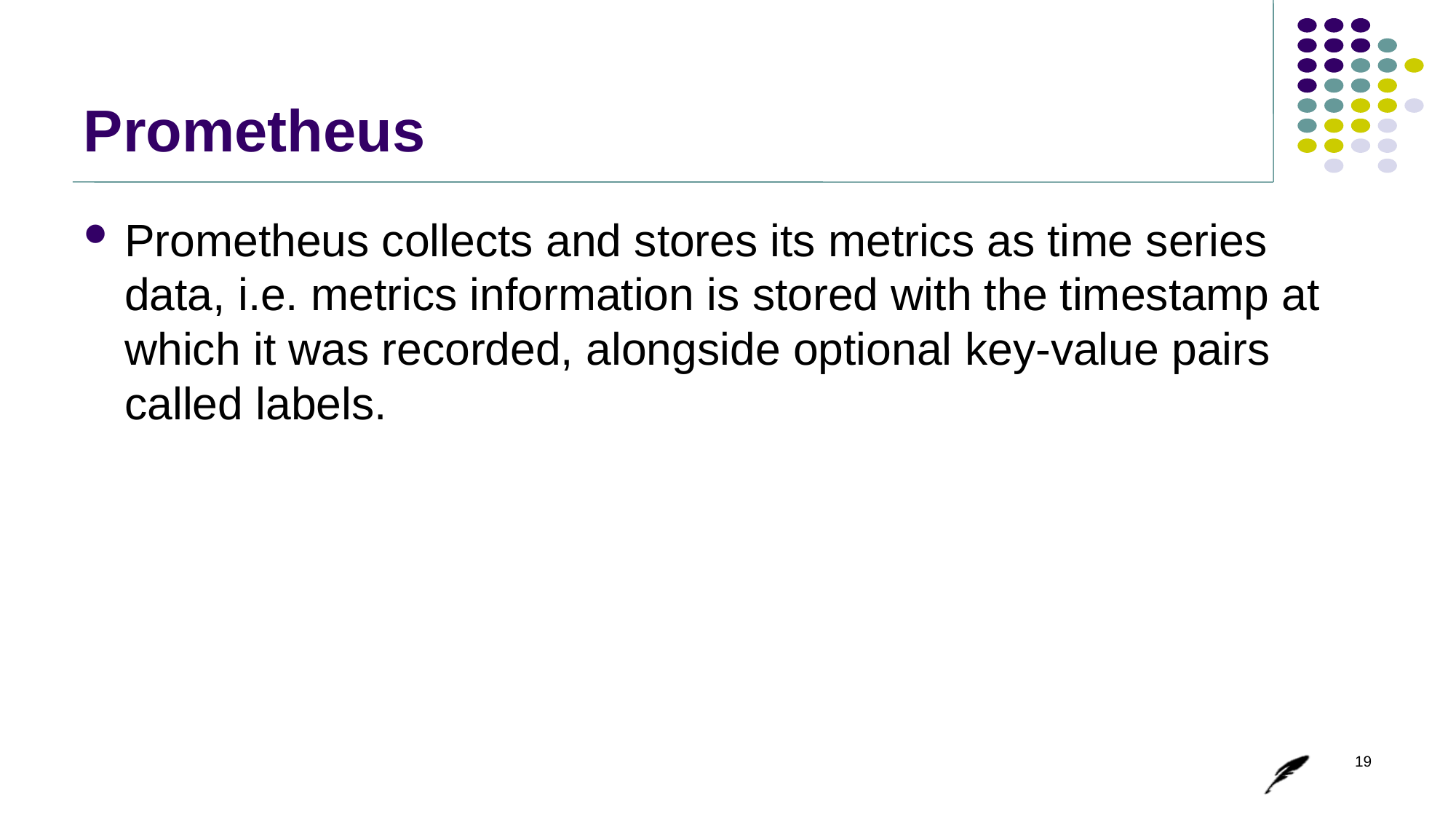

# Prometheus
Prometheus collects and stores its metrics as time series data, i.e. metrics information is stored with the timestamp at which it was recorded, alongside optional key-value pairs called labels.
19